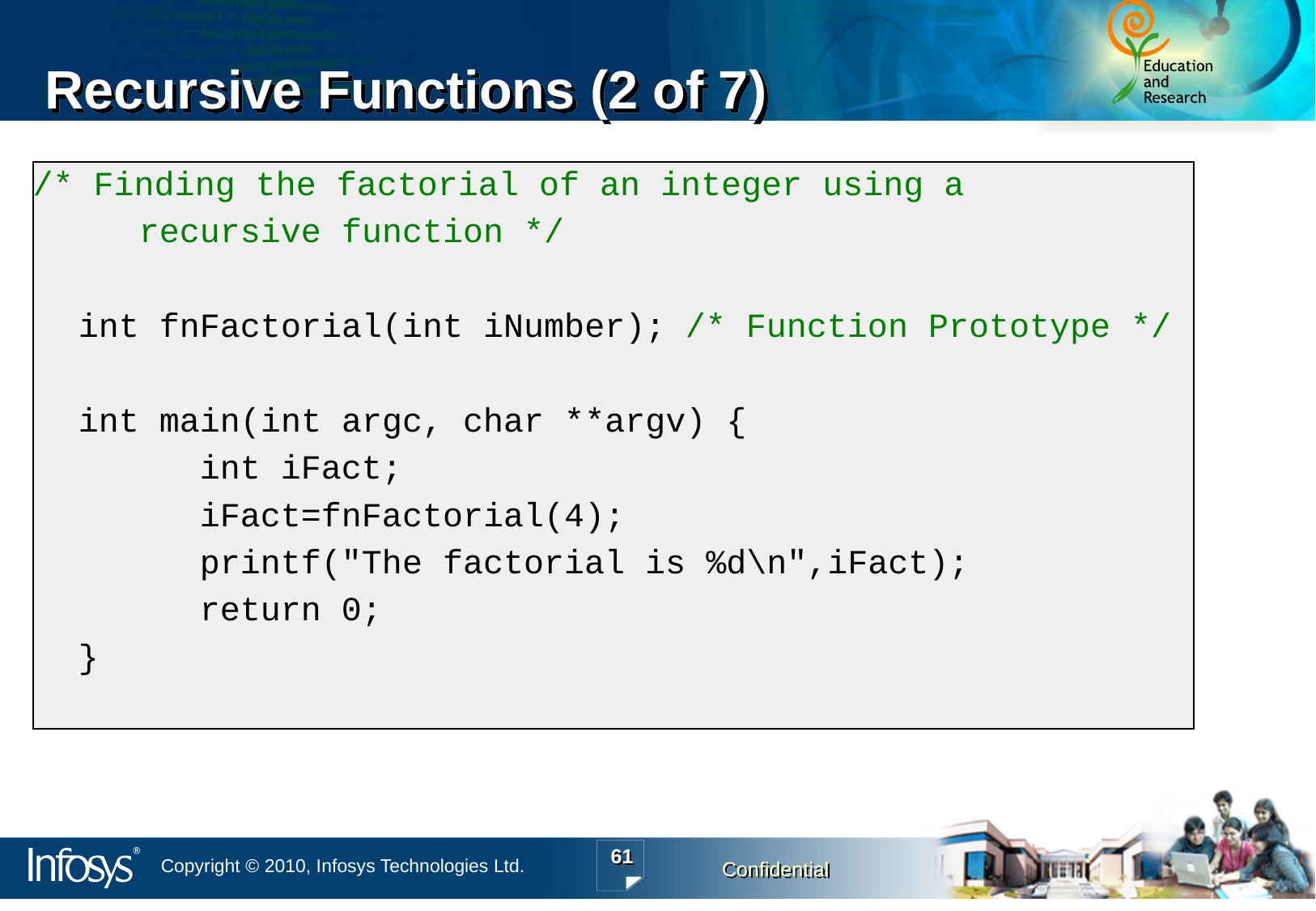

Recursive Functions (2 of 7)
/* Finding the factorial of an integer using a
	   recursive function */

	int fnFactorial(int iNumber); /* Function Prototype */

	int main(int argc, char **argv) {
		int iFact;
		iFact=fnFactorial(4);
		printf("The factorial is %d\n",iFact);
		return 0;
	}